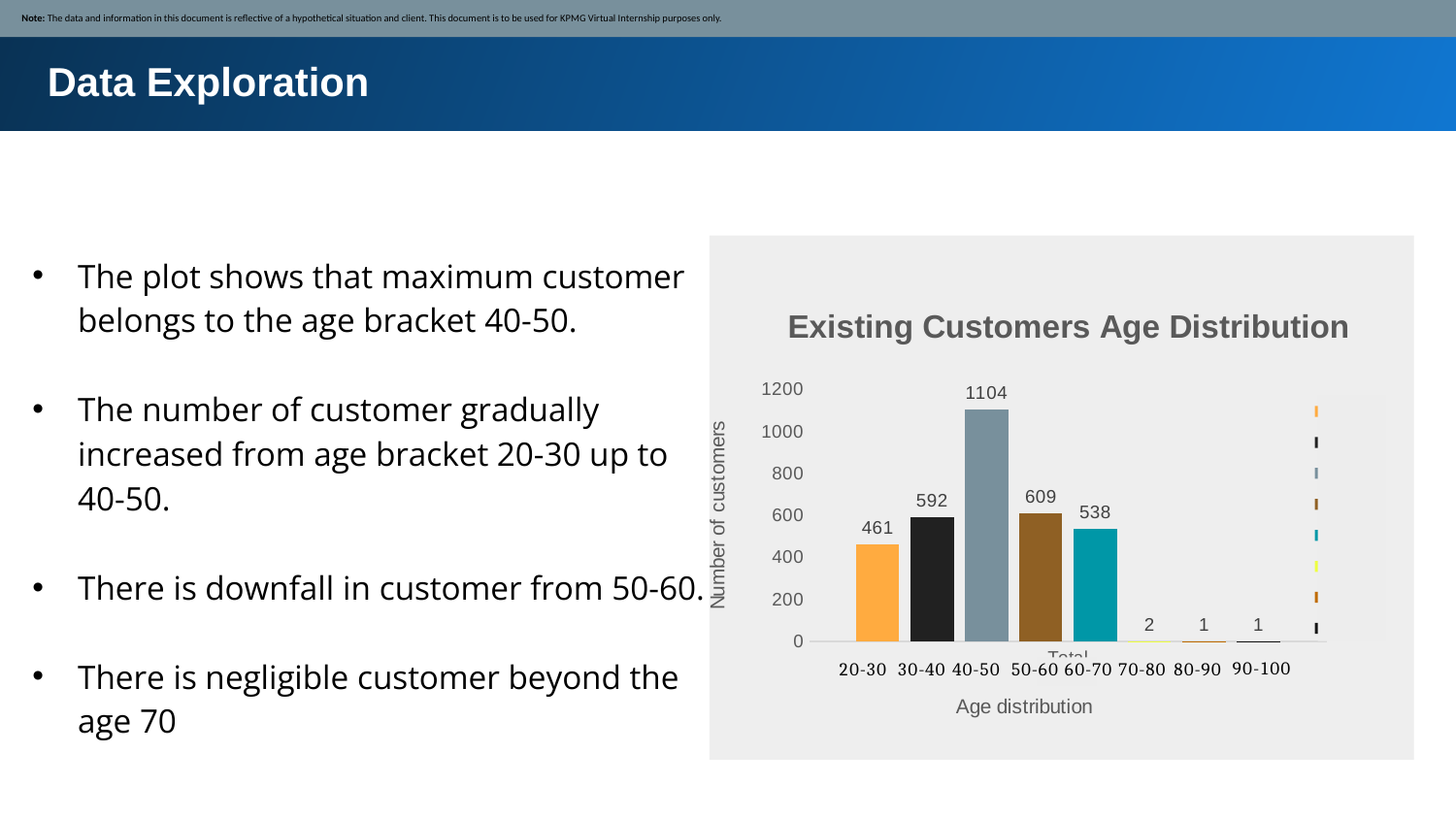

Note: The data and information in this document is reflective of a hypothetical situation and client. This document is to be used for KPMG Virtual Internship purposes only.
Data Exploration
The plot shows that maximum customer belongs to the age bracket 40-50.

The number of customer gradually increased from age bracket 20-30 up to 40-50.

There is downfall in customer from 50-60.

There is negligible customer beyond the age 70

### Chart: Existing Customers Age Distribution

| Category | 30 | 40 | 50 | 60 | 70 | 80 | 90 | 100 |
|---|---|---|---|---|---|---|---|---|
| Total | 461.0 | 592.0 | 1104.0 | 609.0 | 538.0 | 2.0 | 1.0 | 1.0 |